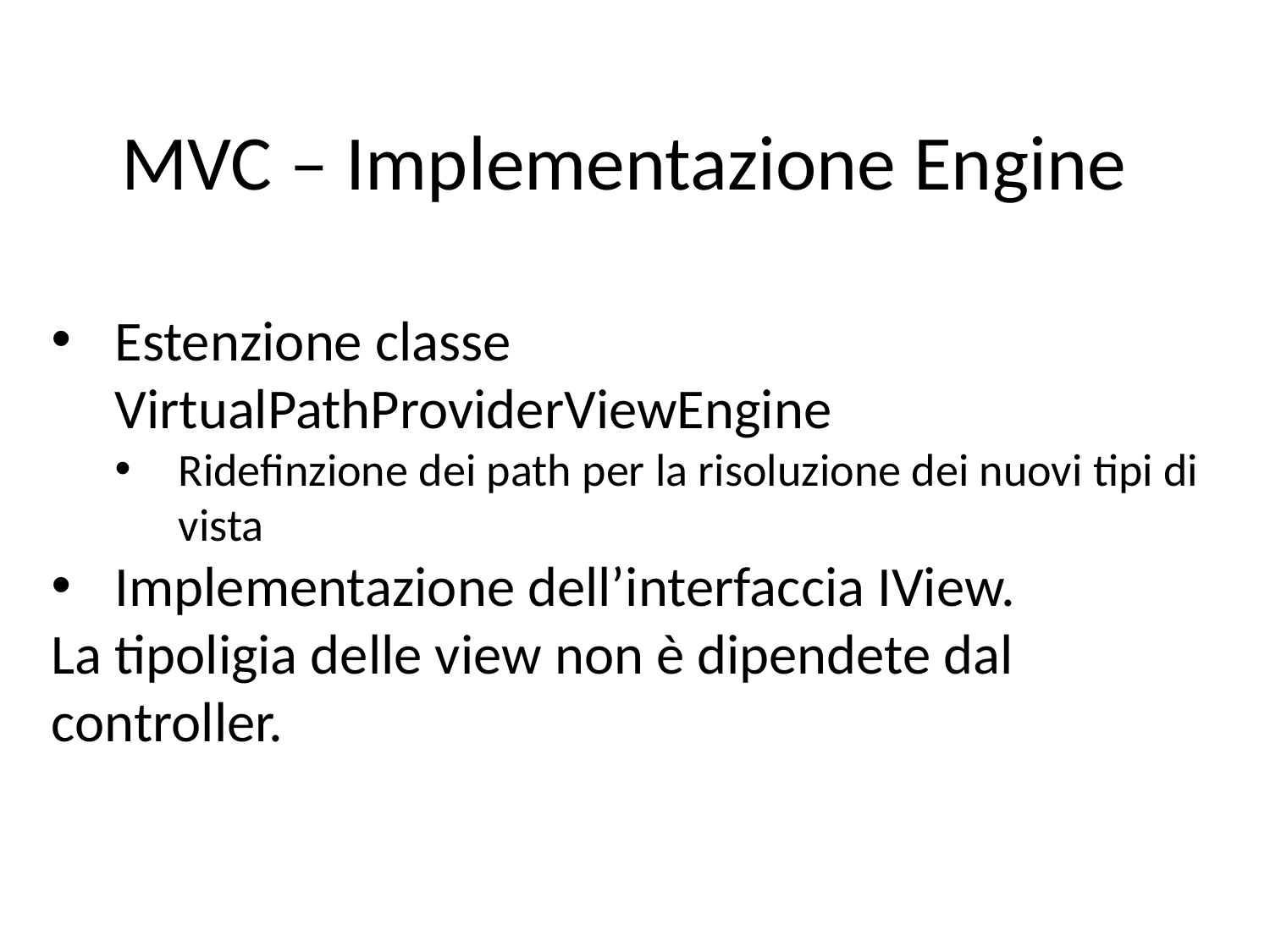

# MVC – Implementazione Engine
Estenzione classe VirtualPathProviderViewEngine
Ridefinzione dei path per la risoluzione dei nuovi tipi di vista
Implementazione dell’interfaccia IView.
La tipoligia delle view non è dipendete dal controller.